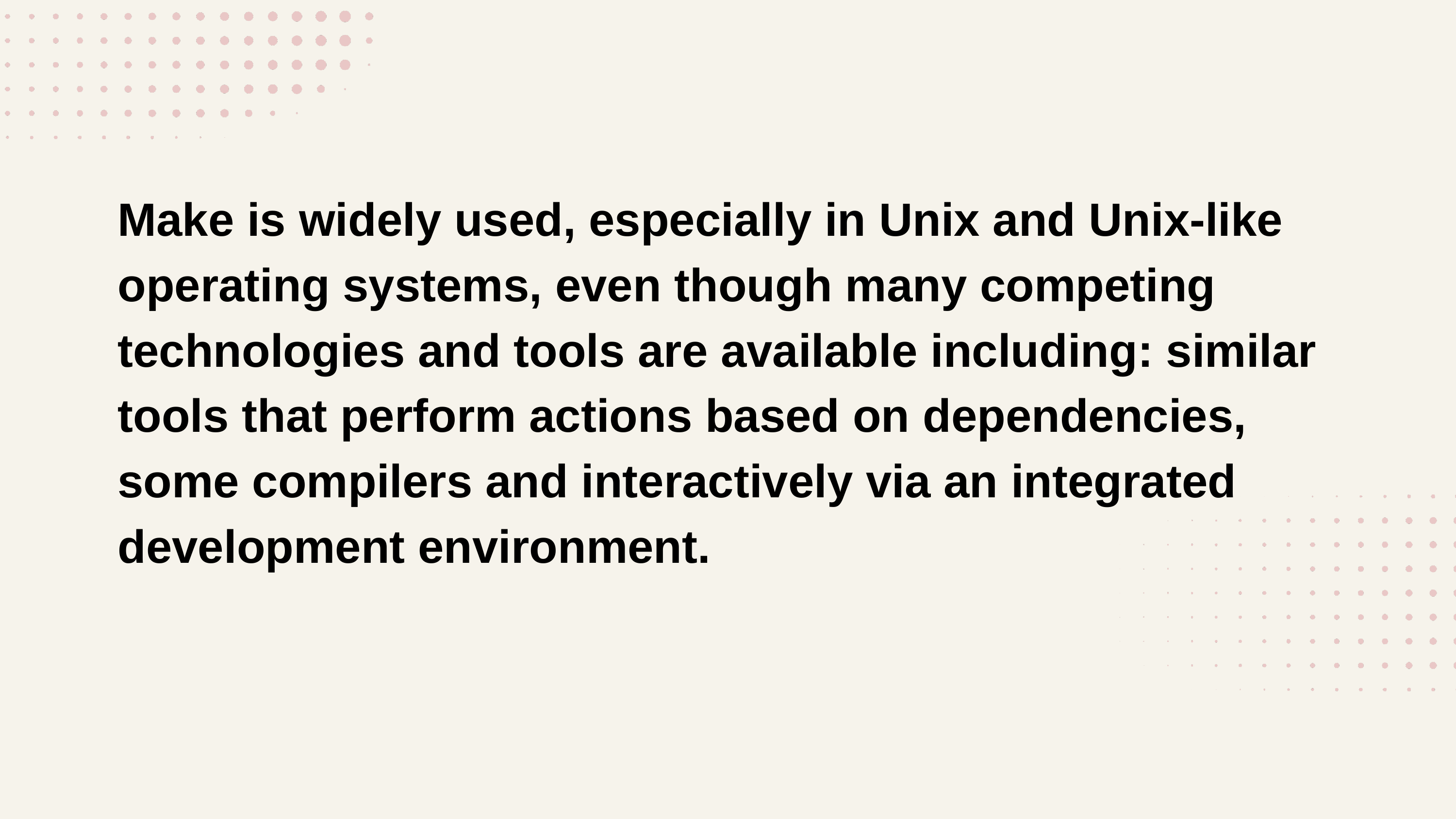

Make is widely used, especially in Unix and Unix-like operating systems, even though many competing technologies and tools are available including: similar tools that perform actions based on dependencies, some compilers and interactively via an integrated development environment.